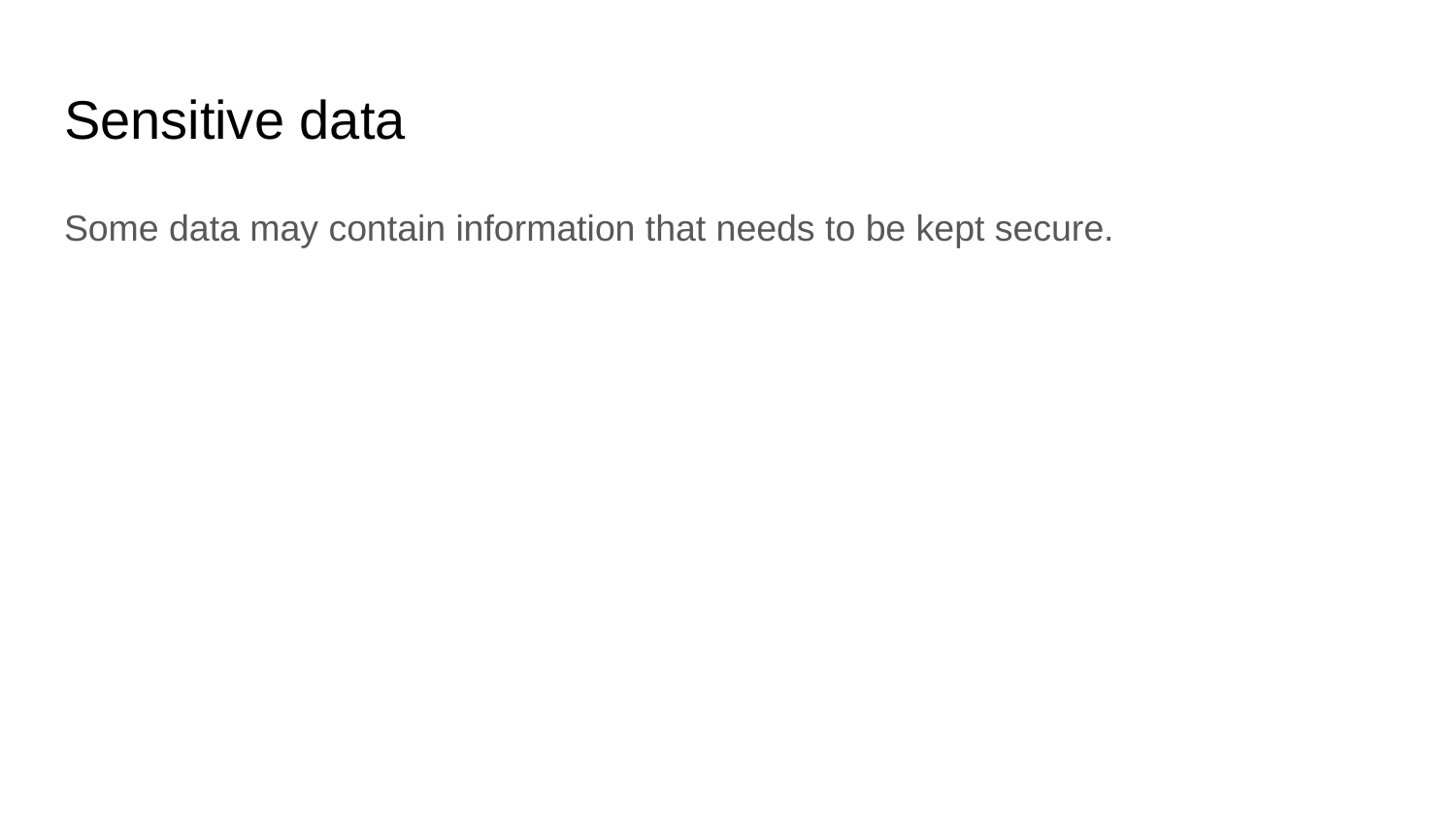

# Sensitive data
Some data may contain information that needs to be kept secure.